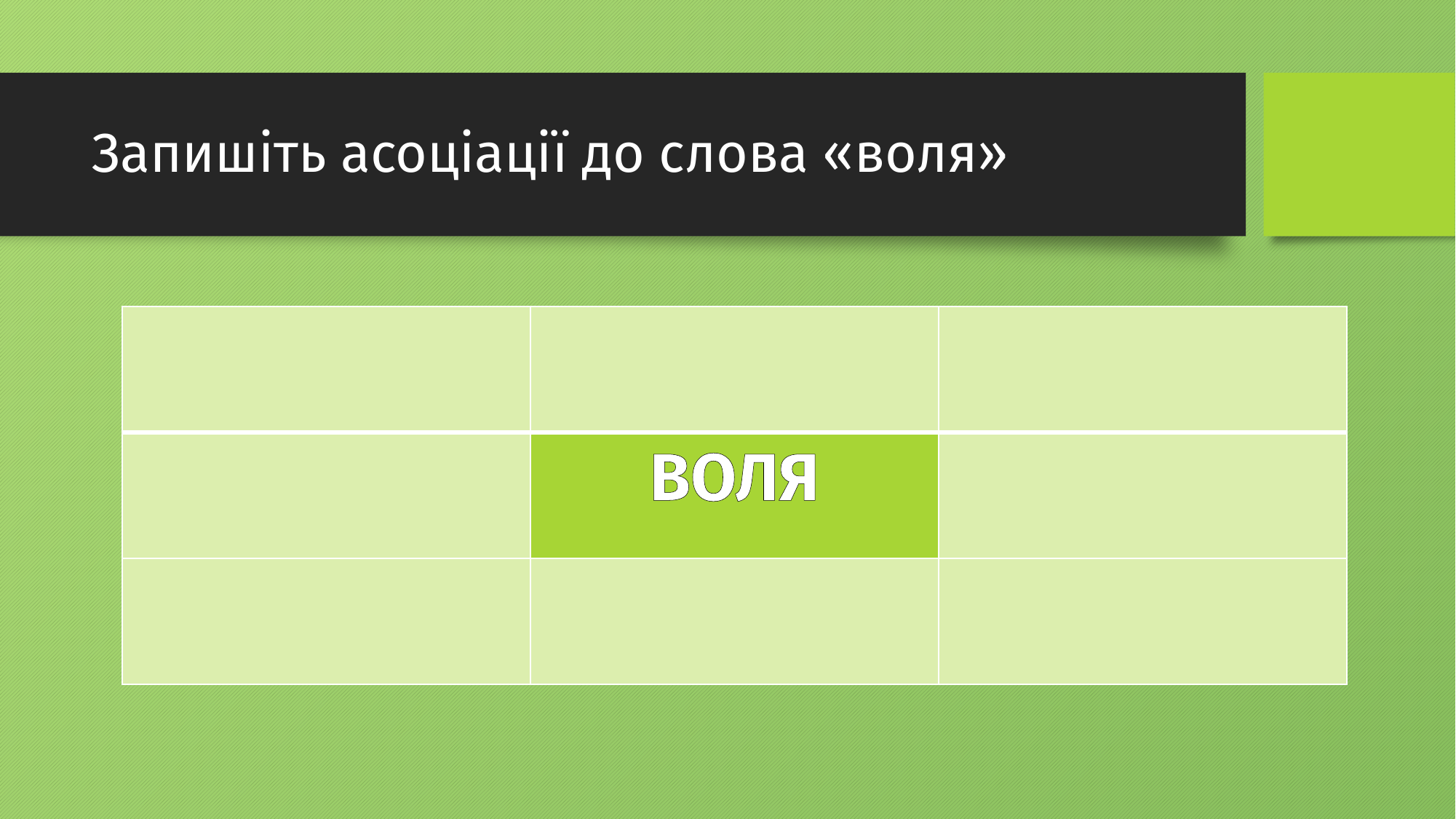

# Запишіть асоціації до слова «воля»
|  |  |  |
| --- | --- | --- |
|  | ВОЛЯ |  |
|  |  |  |